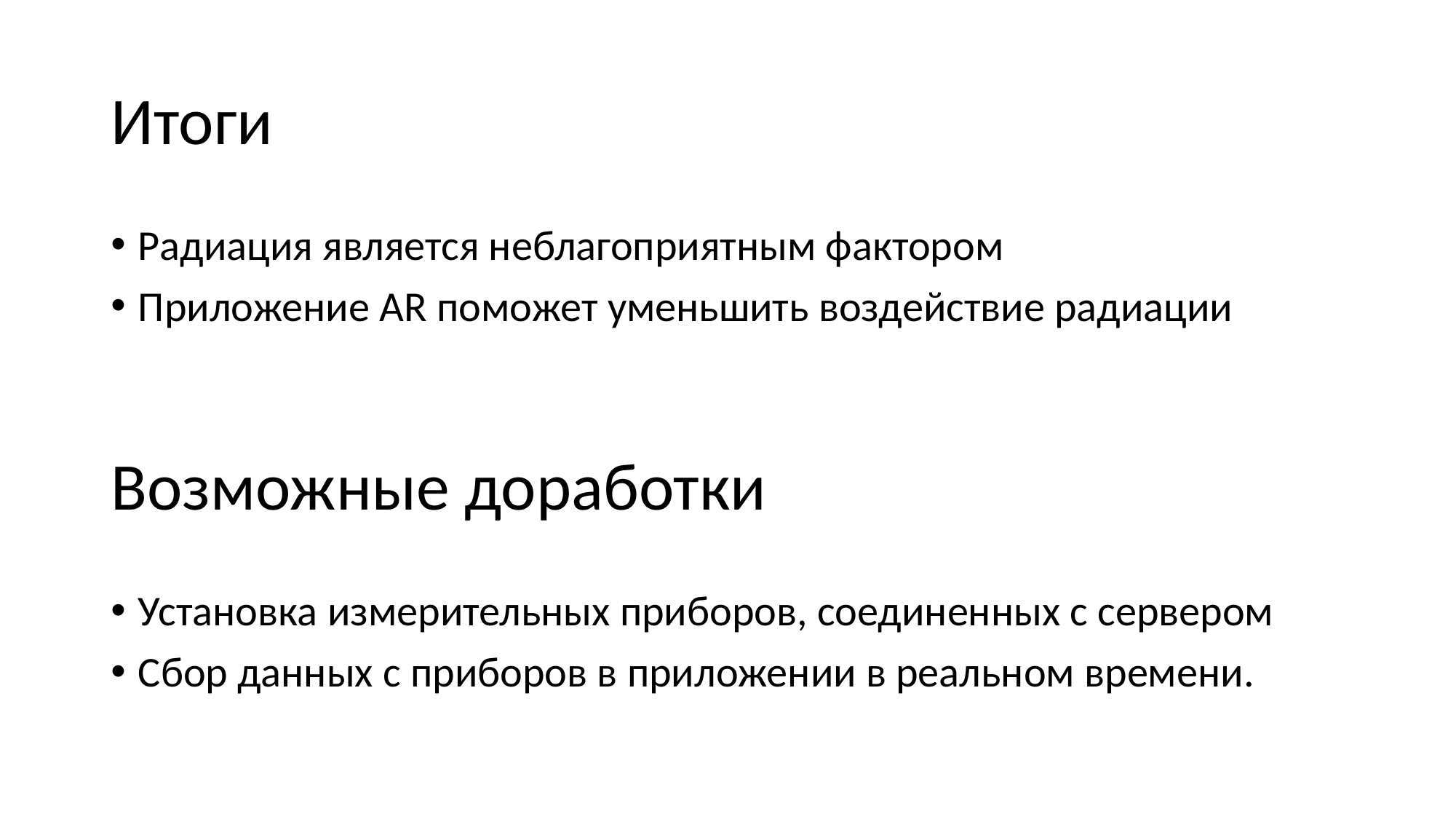

# Итоги
Радиация является неблагоприятным фактором
Приложение AR поможет уменьшить воздействие радиации
Возможные доработки
Установка измерительных приборов, соединенных с сервером
Сбор данных с приборов в приложении в реальном времени.